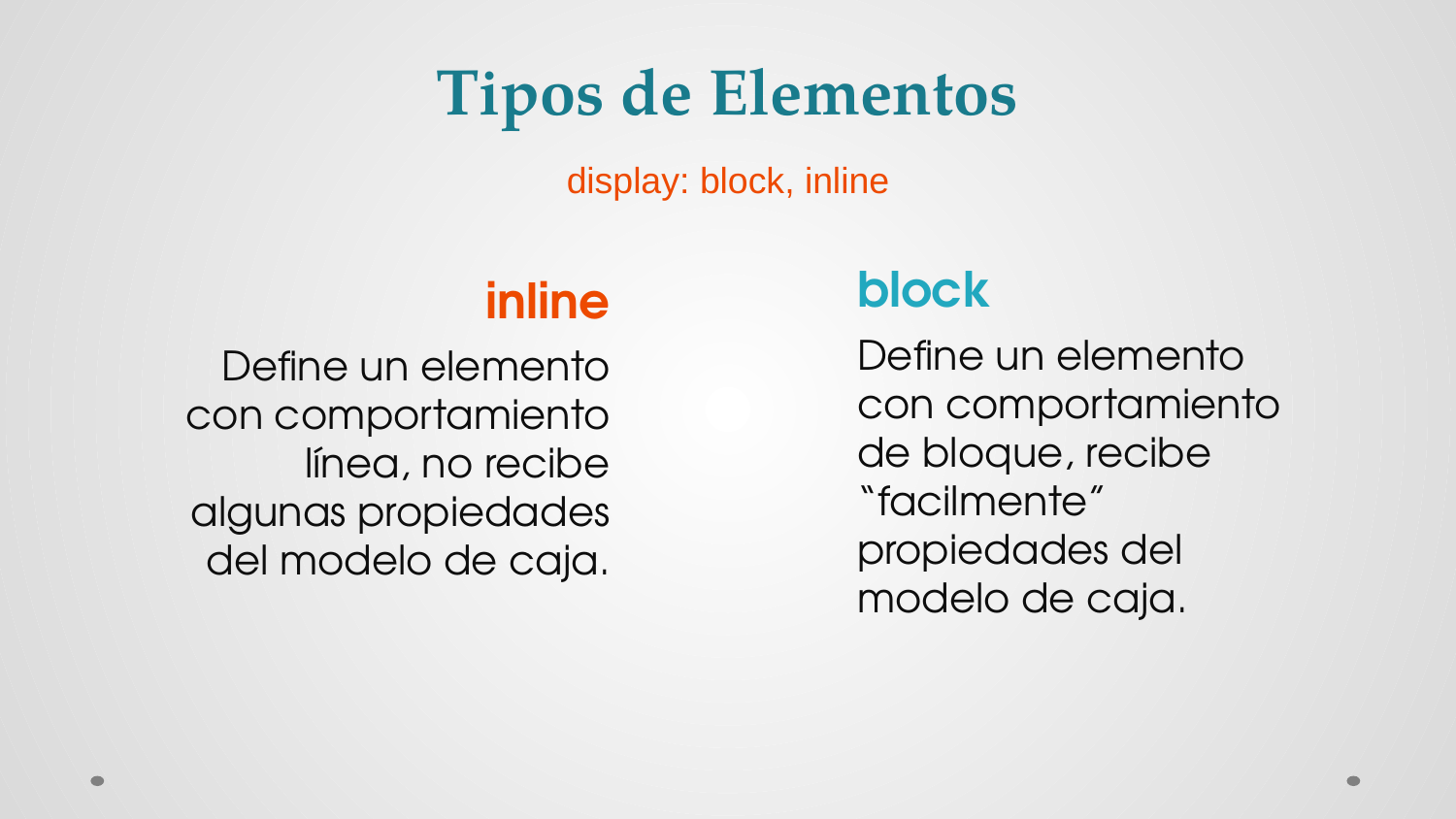

Tipos de Elementos
display: block, inline
block
Define un elemento con comportamiento de bloque, recibe “facilmente” propiedades del modelo de caja.
inline
Define un elemento con comportamiento línea, no recibe algunas propiedades del modelo de caja.